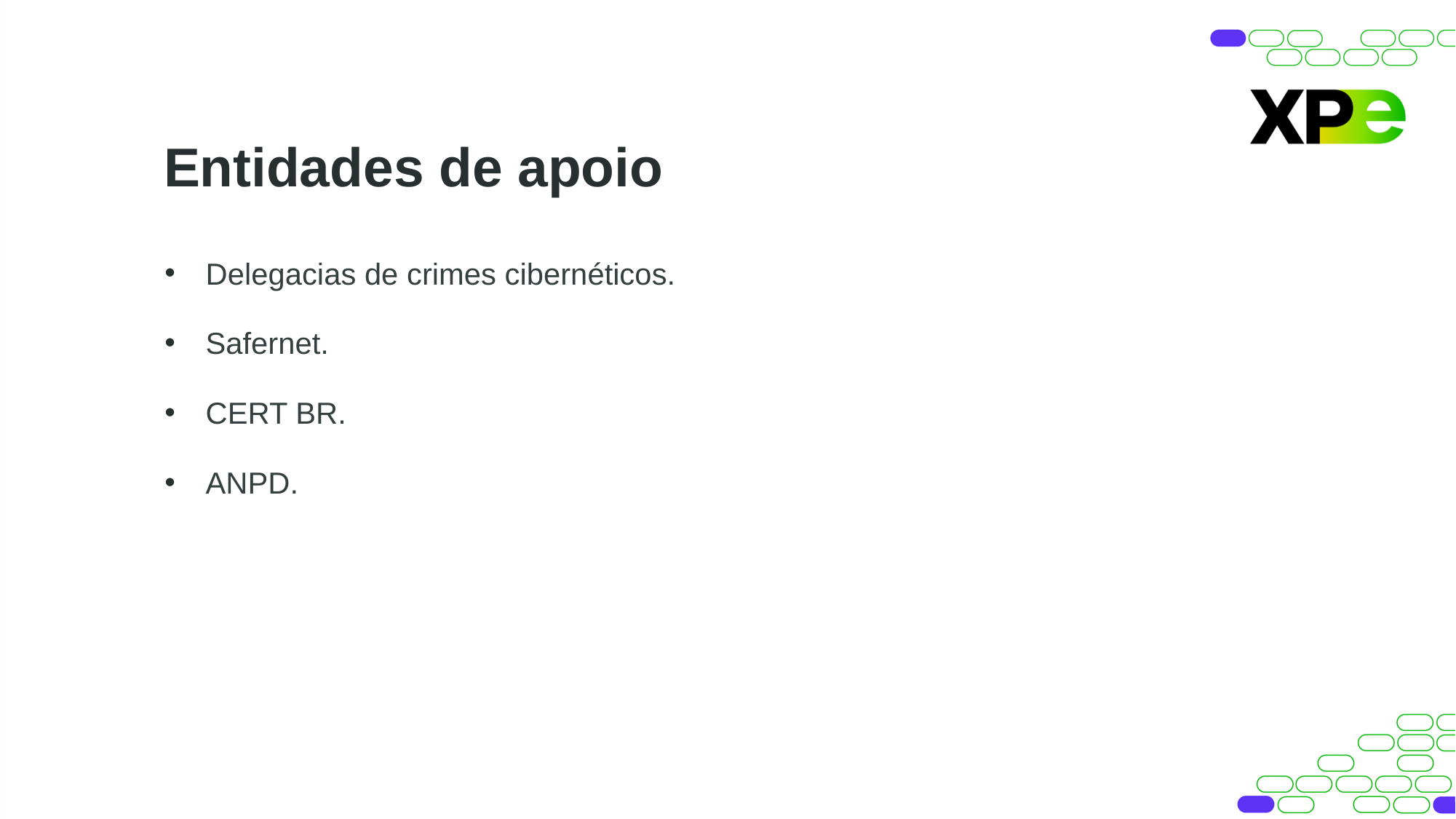

Entidades de apoio
Delegacias de crimes cibernéticos.
Safernet.
CERT BR.
ANPD.